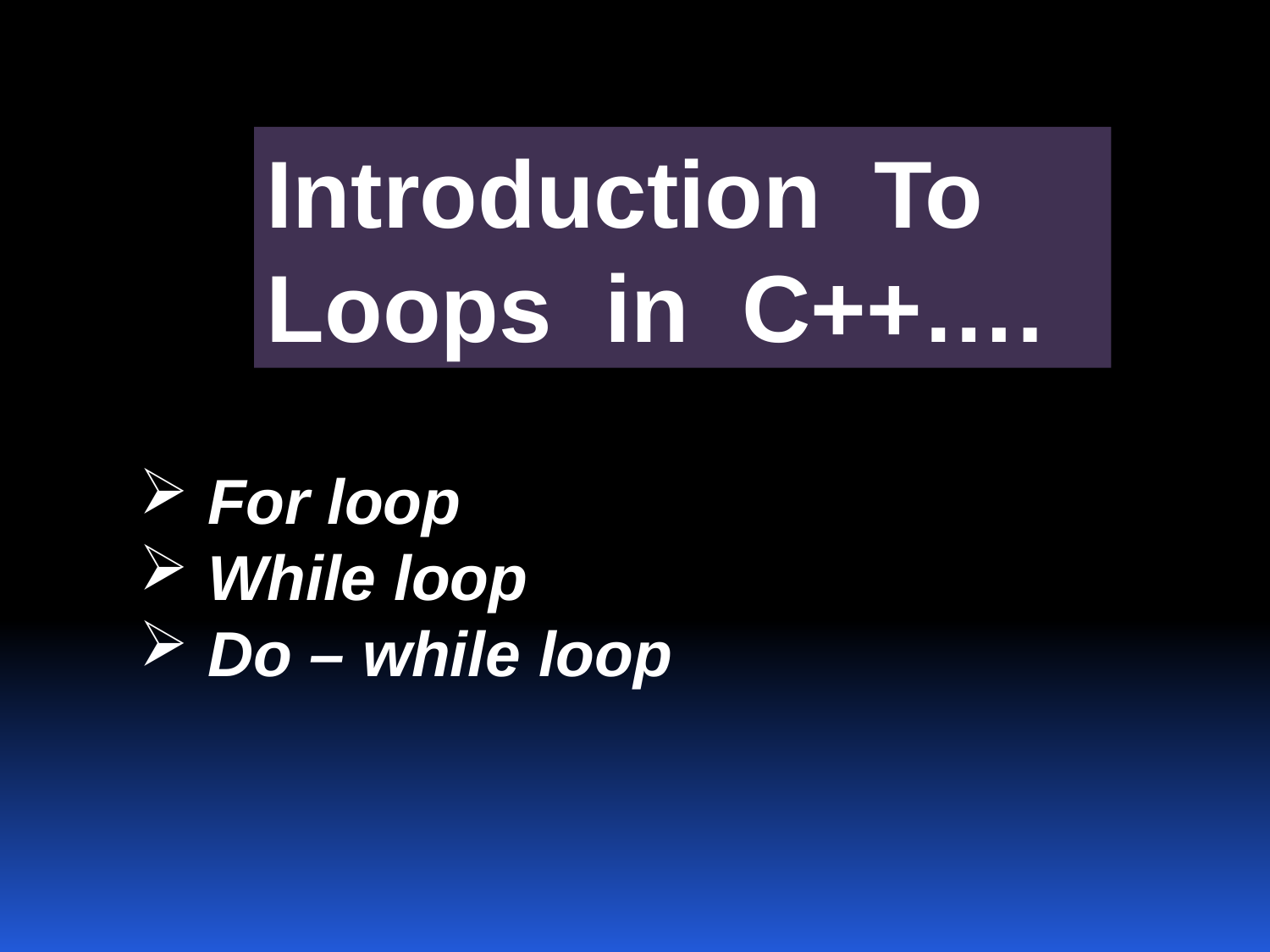

Introduction  To Loops  in  C++….
 For loop
 While loop
 Do – while loop